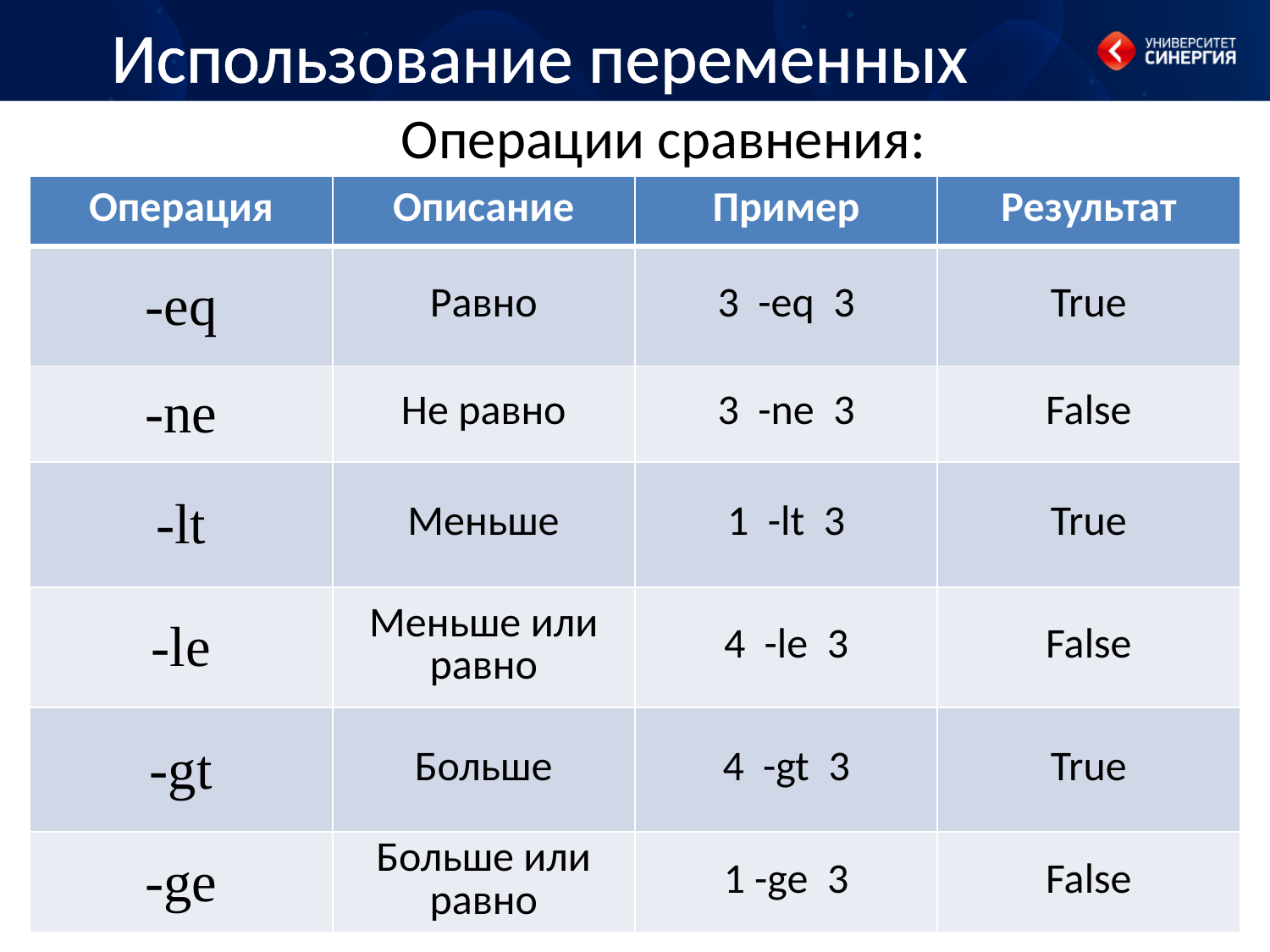

# Использование переменных
Операции сравнения:

| Операция | Описание | Пример | Результат |
| --- | --- | --- | --- |
| -eq | Равно | 3 -eq 3 | True |
| -ne | Не равно | 3 -ne 3 | False |
| -lt | Меньше | 1 -lt 3 | True |
| -le | Меньше или равно | 4 -le 3 | False |
| -gt | Больше | 4 -gt 3 | True |
| -ge | Больше или равно | 1 -ge 3 | False |
31